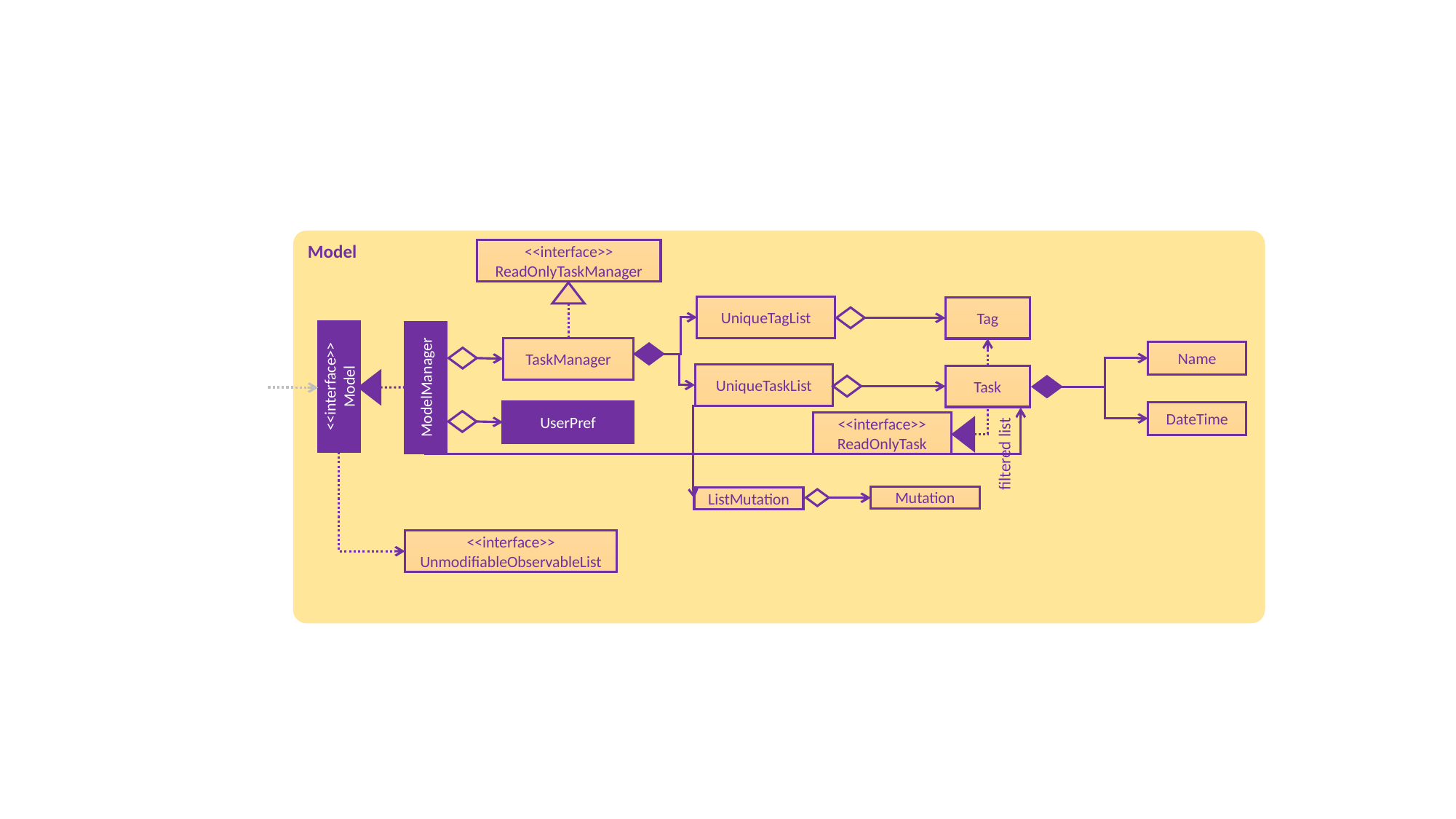

Model
<<interface>>
ReadOnlyTaskManager

UniqueTagList
Tag

TaskManager
Name

UniqueTaskList
Task
<<interface>>
Model
ModelManager

UserPref
DateTime

<<interface>>
ReadOnlyTask

filtered list
Mutation
ListMutation

<<interface>>
UnmodifiableObservableList